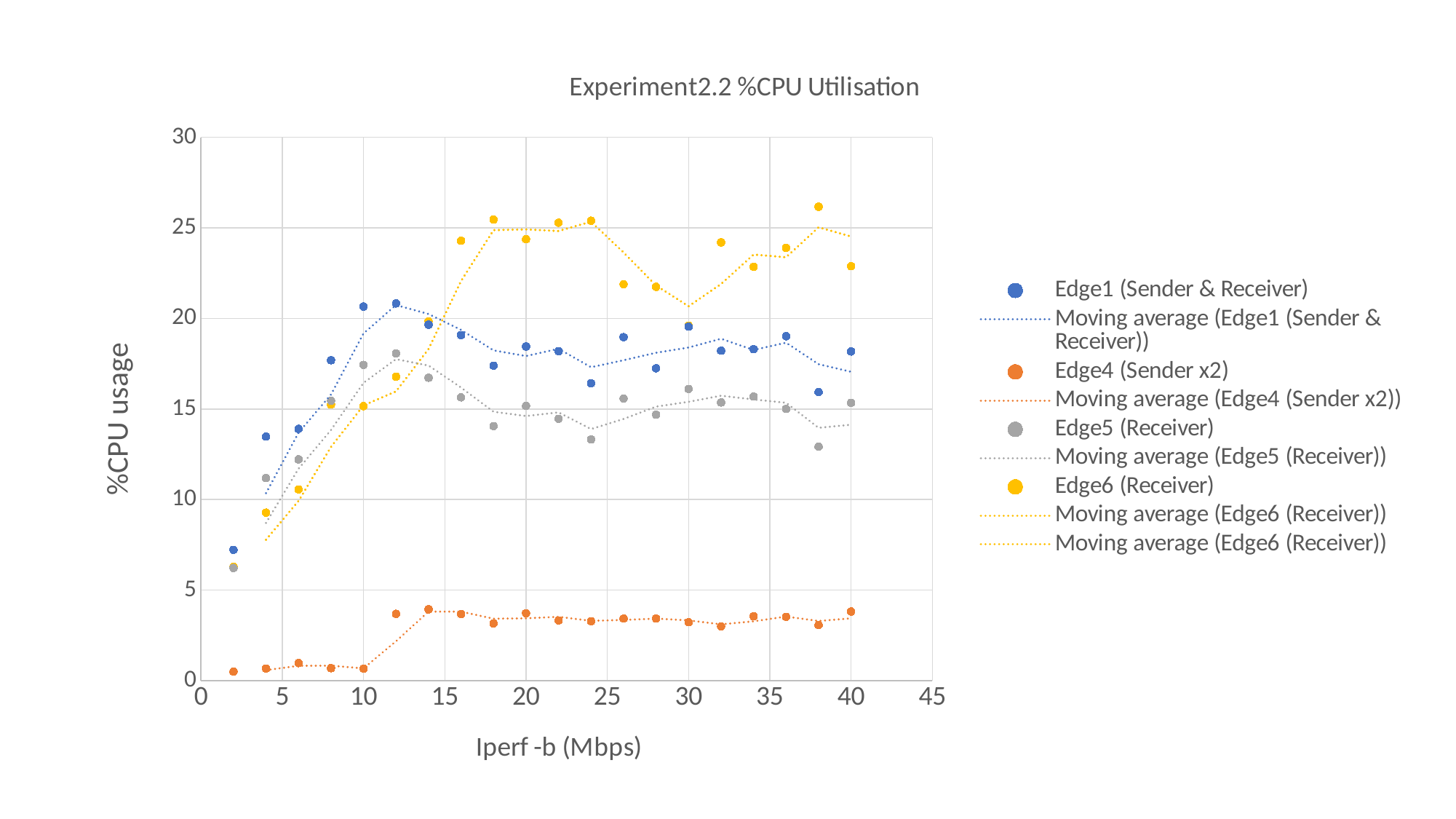

### Chart: Experiment2.2 %CPU Utilisation

| Category |  |  |  |  |
|---|---|---|---|---|